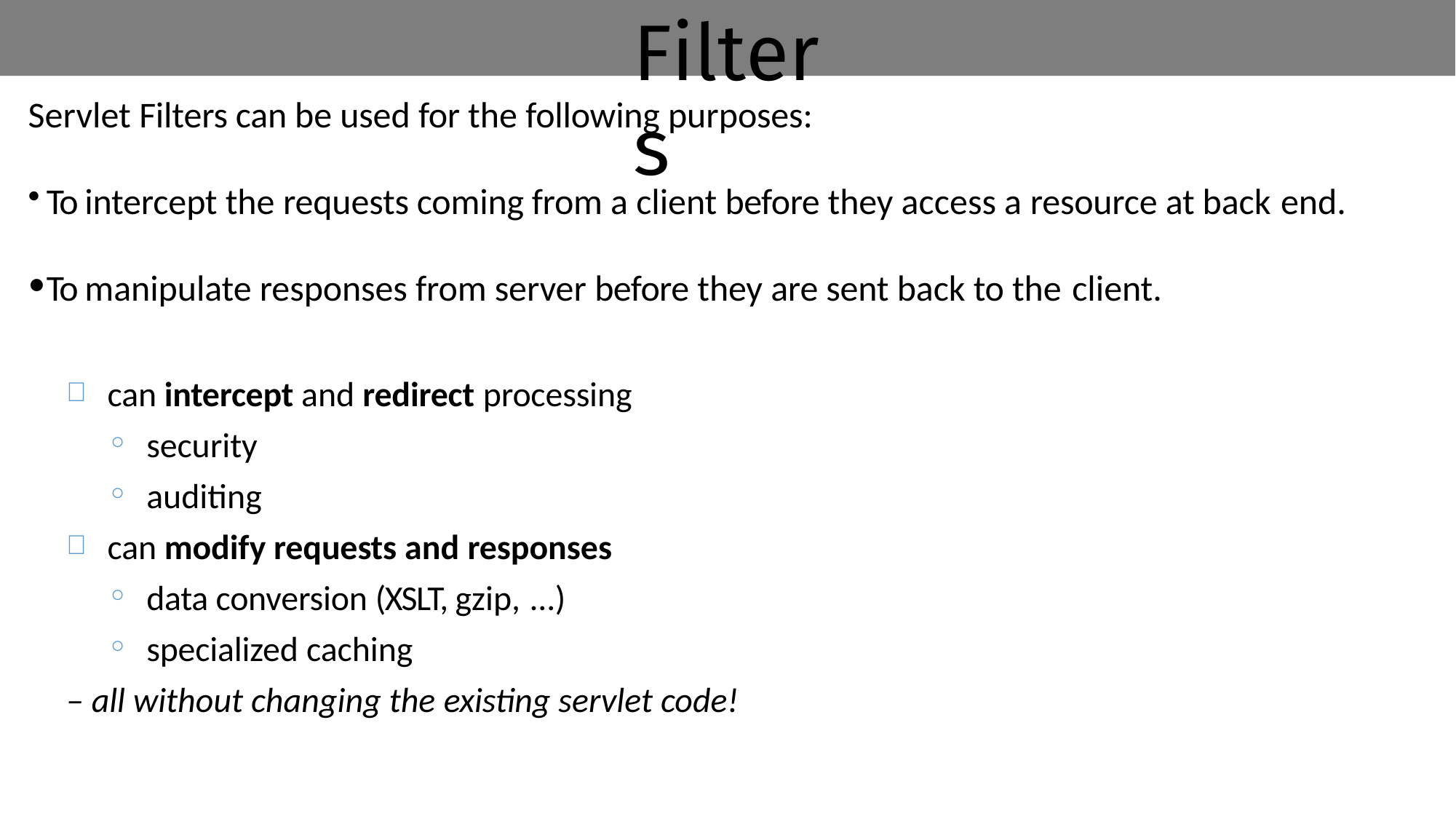

# Filters
Servlet Filters can be used for the following purposes:

To intercept the requests coming from a client before they access a resource at back end.

To manipulate responses from server before they are sent back to the client.

can intercept and redirect processing
security
auditing
can modify requests and responses
data conversion (XSLT, gzip, ...)
specialized caching
– all without changing the existing servlet code!